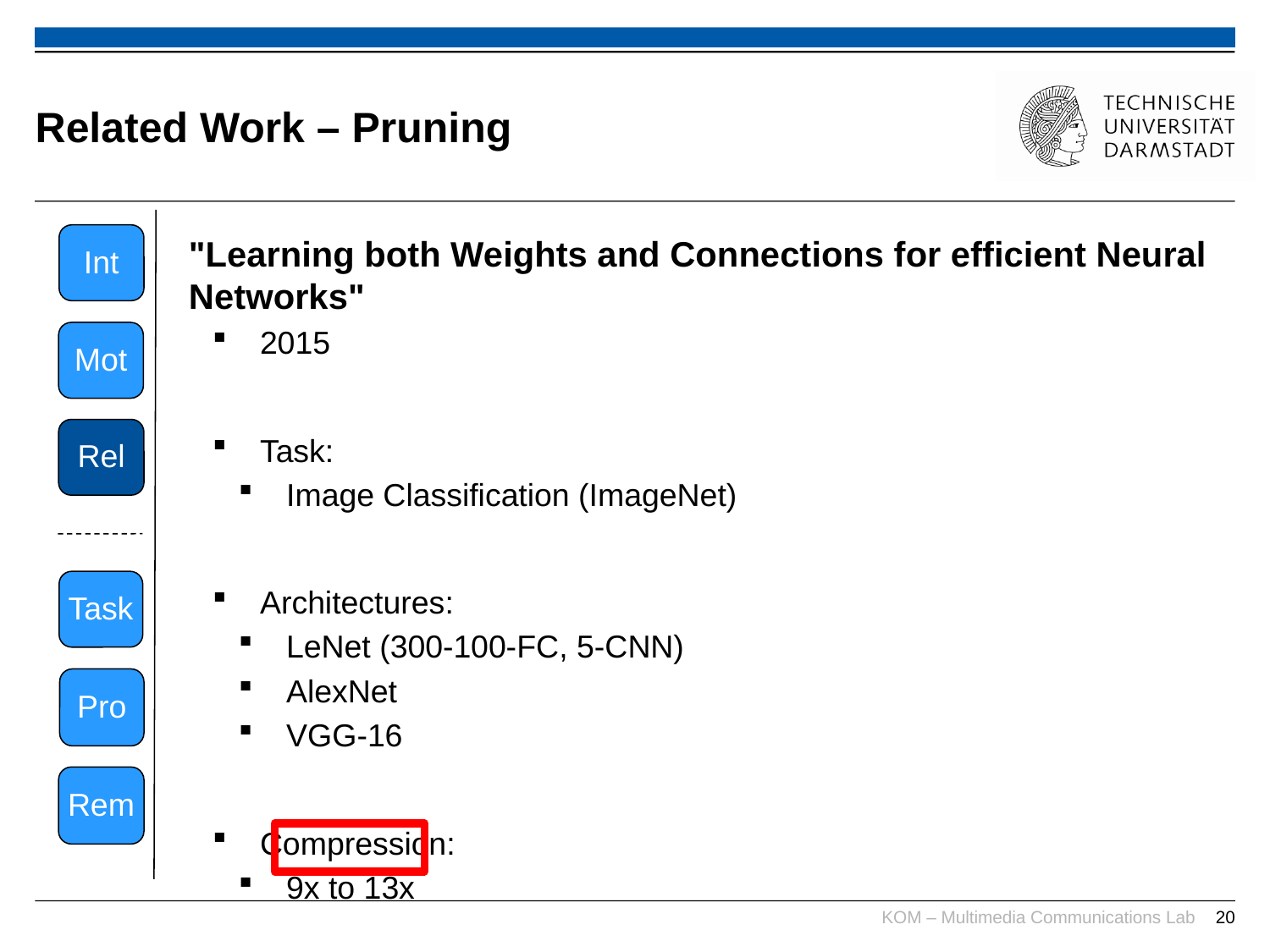

# Related Work – Pruning
Int
"Learning both Weights and Connections for efficient Neural Networks"
2015

Task:
Image Classification (ImageNet)

Architectures:
LeNet (300-100-FC, 5-CNN)
AlexNet
VGG-16

Compression:
9x to 13x

Mot
Rel
Task
Pro
Rem